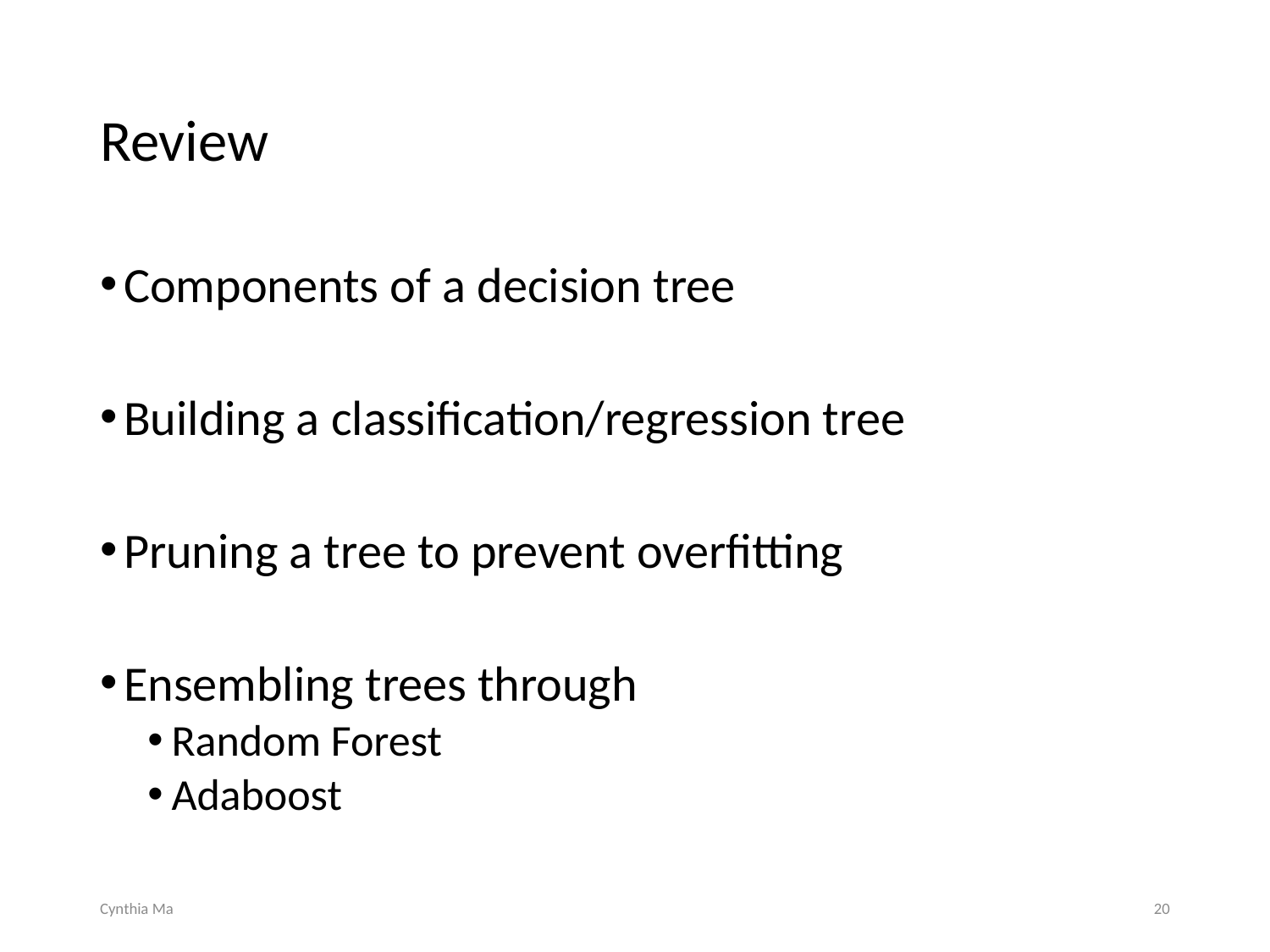

# Review
Components of a decision tree

Building a classification/regression tree

Pruning a tree to prevent overfitting

Ensembling trees through
Random Forest
Adaboost

Cynthia Ma
20